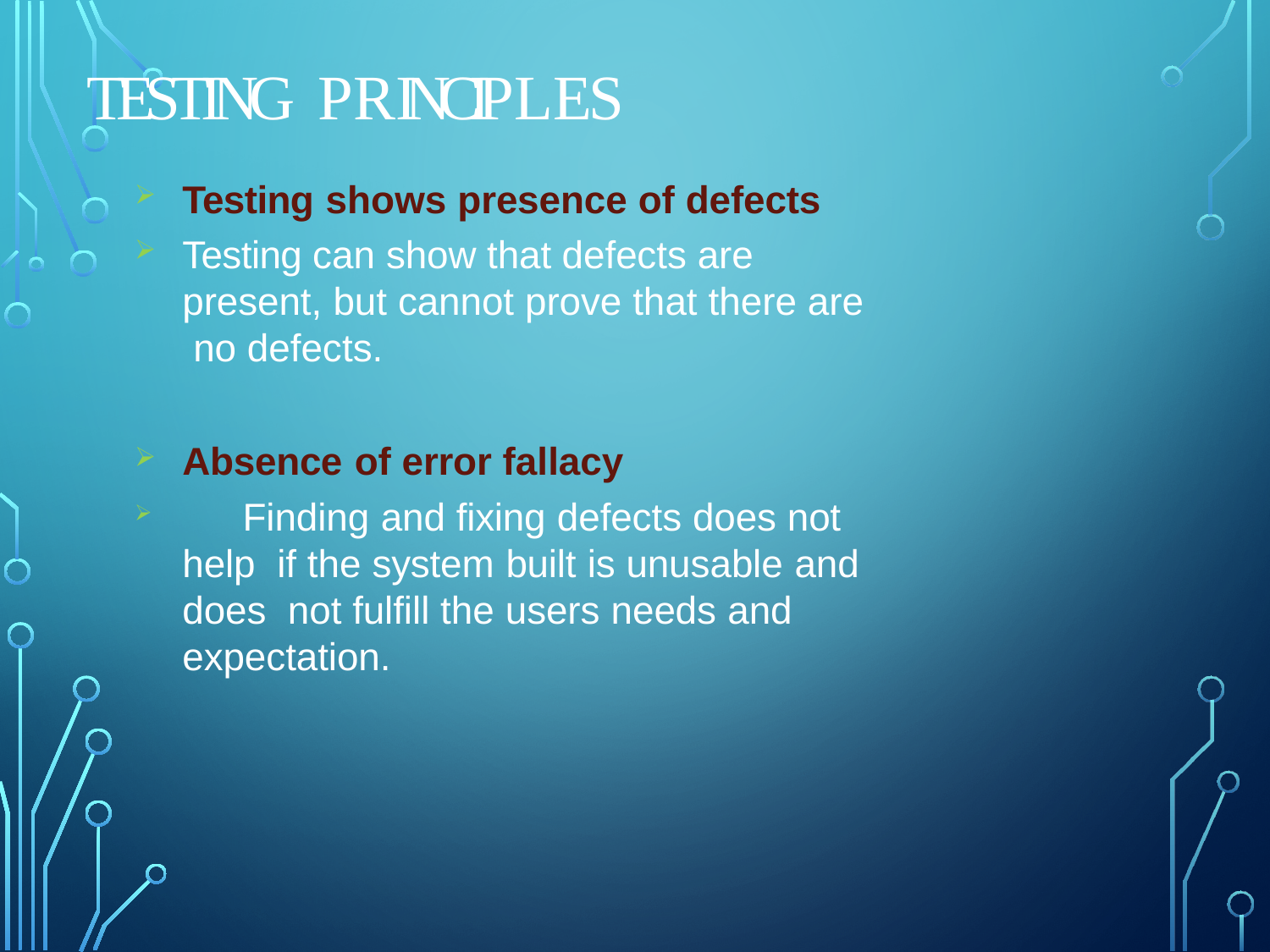

# TESTING  PRINCIPLES
Testing shows presence of defects
Testing can show that defects are  present, but cannot prove that there are  no defects.

Absence of error fallacy
	Finding and fixing defects does not help  if the system built is unusable and does  not fulfill the users needs and  expectation.